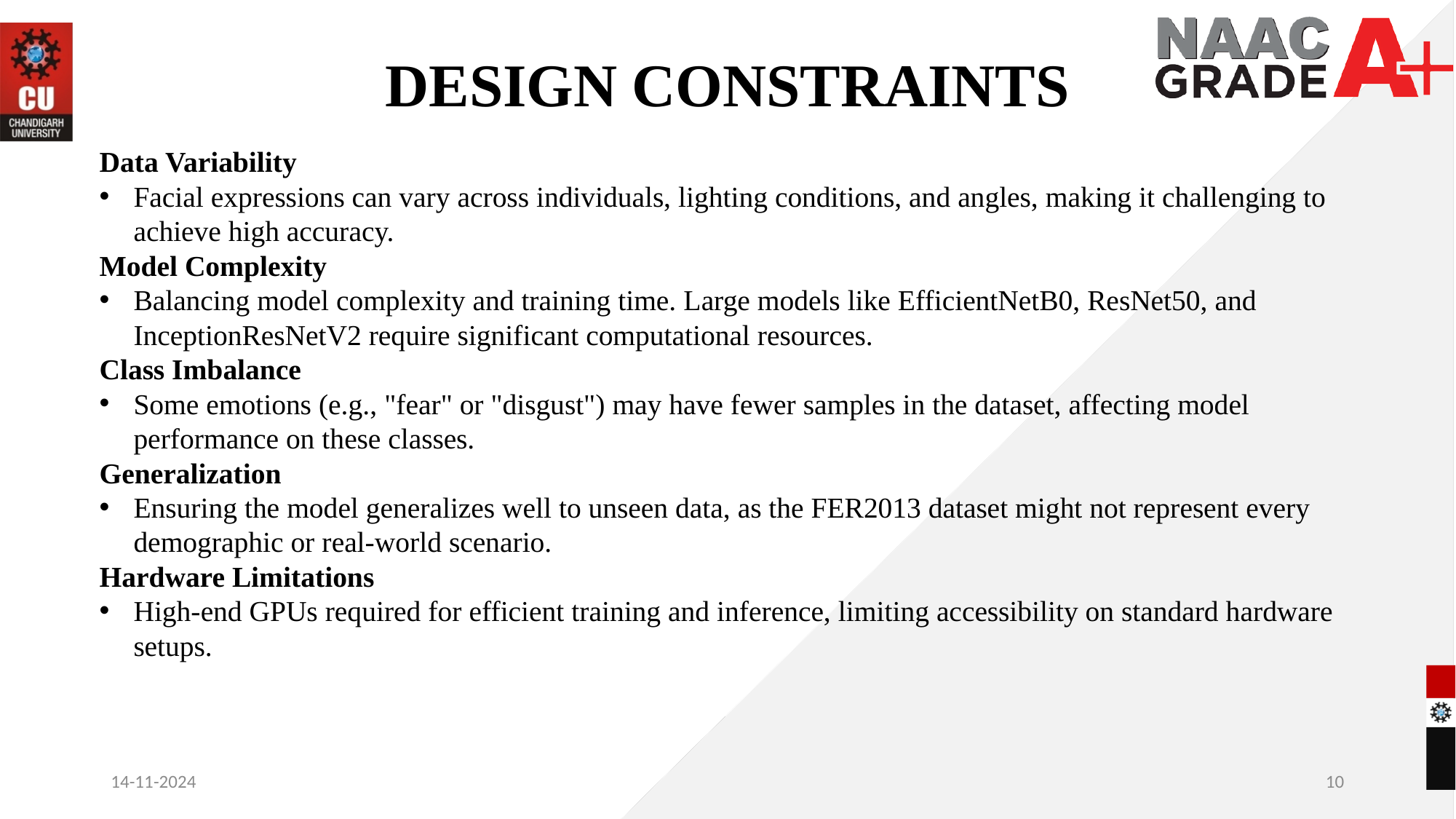

# DESIGN CONSTRAINTS
Data Variability
Facial expressions can vary across individuals, lighting conditions, and angles, making it challenging to achieve high accuracy.
Model Complexity
Balancing model complexity and training time. Large models like EfficientNetB0, ResNet50, and InceptionResNetV2 require significant computational resources.
Class Imbalance
Some emotions (e.g., "fear" or "disgust") may have fewer samples in the dataset, affecting model performance on these classes.
Generalization
Ensuring the model generalizes well to unseen data, as the FER2013 dataset might not represent every demographic or real-world scenario.
Hardware Limitations
High-end GPUs required for efficient training and inference, limiting accessibility on standard hardware setups.
14-11-2024
10